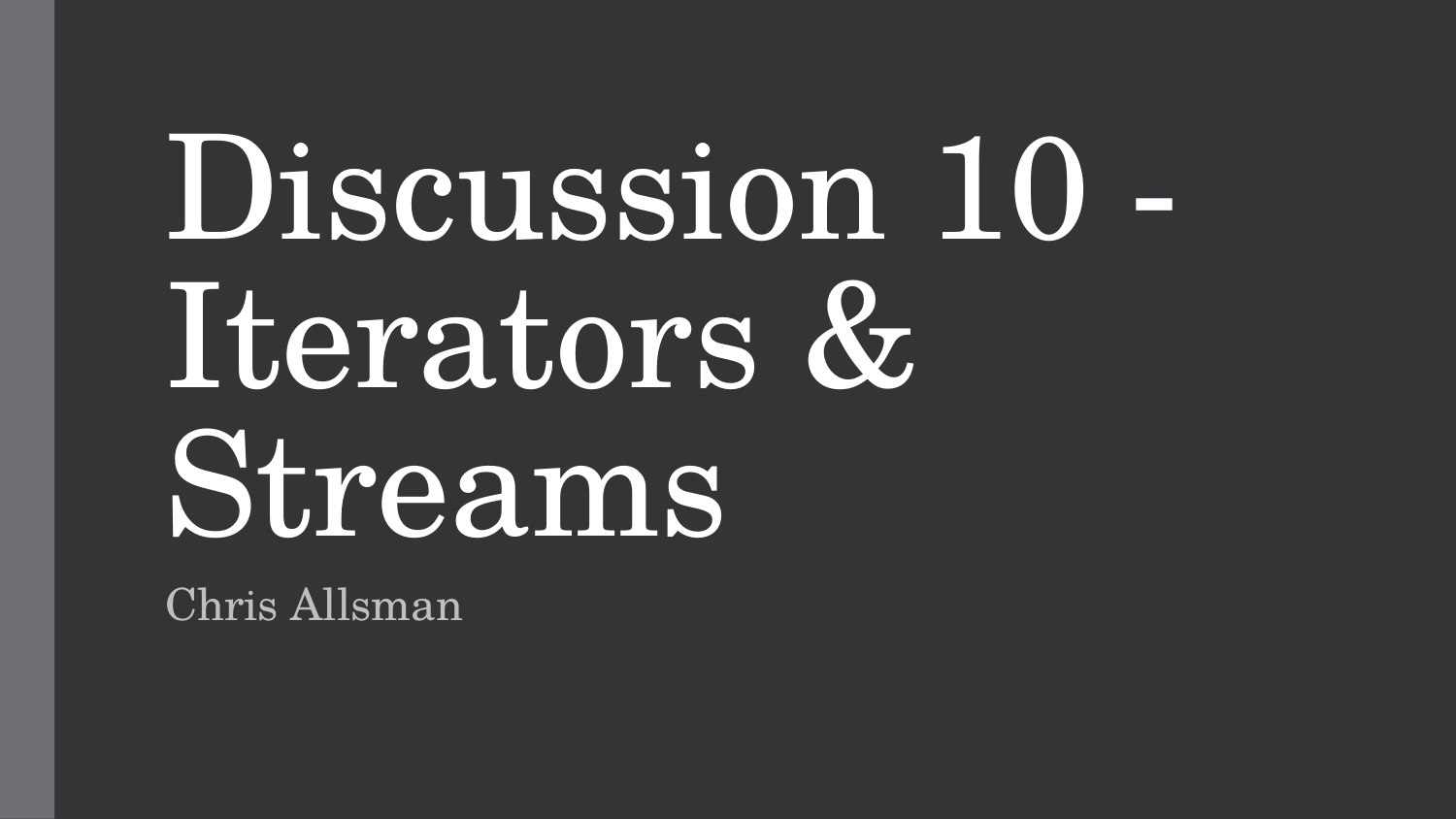

# Discussion 10 - Iterators & Streams
Chris Allsman